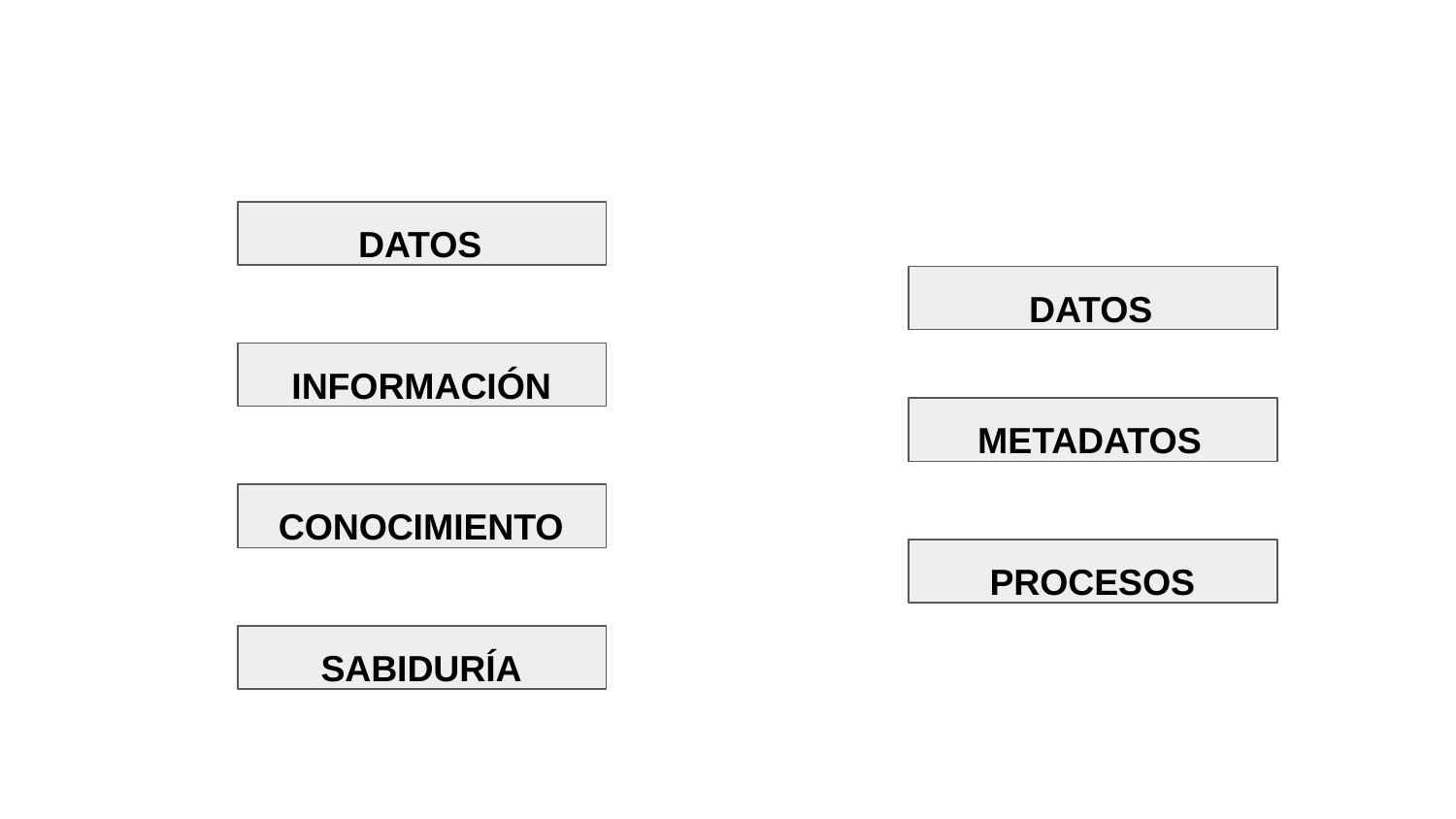

DATOS
DATOS
INFORMACIÓN
METADATOS
CONOCIMIENTO
PROCESOS
SABIDURÍA